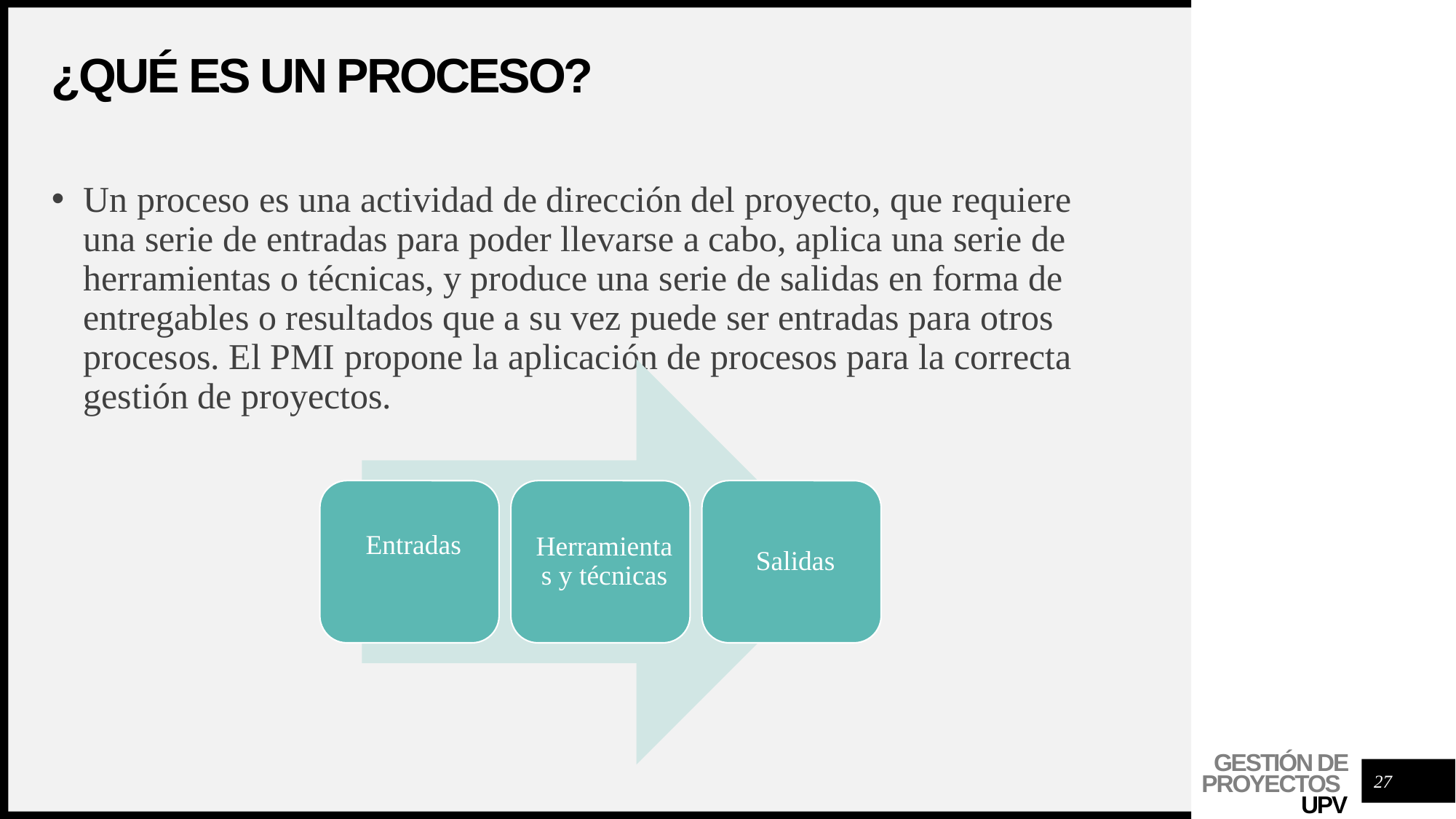

# ¿Qué es un proceso?

Un proceso es una actividad de dirección del proyecto, que requiere una serie de entradas para poder llevarse a cabo, aplica una serie de herramientas o técnicas, y produce una serie de salidas en forma de entregables o resultados que a su vez puede ser entradas para otros procesos. El PMI propone la aplicación de procesos para la correcta gestión de proyectos.
Entradas
Herramientas y técnicas
Salidas

27